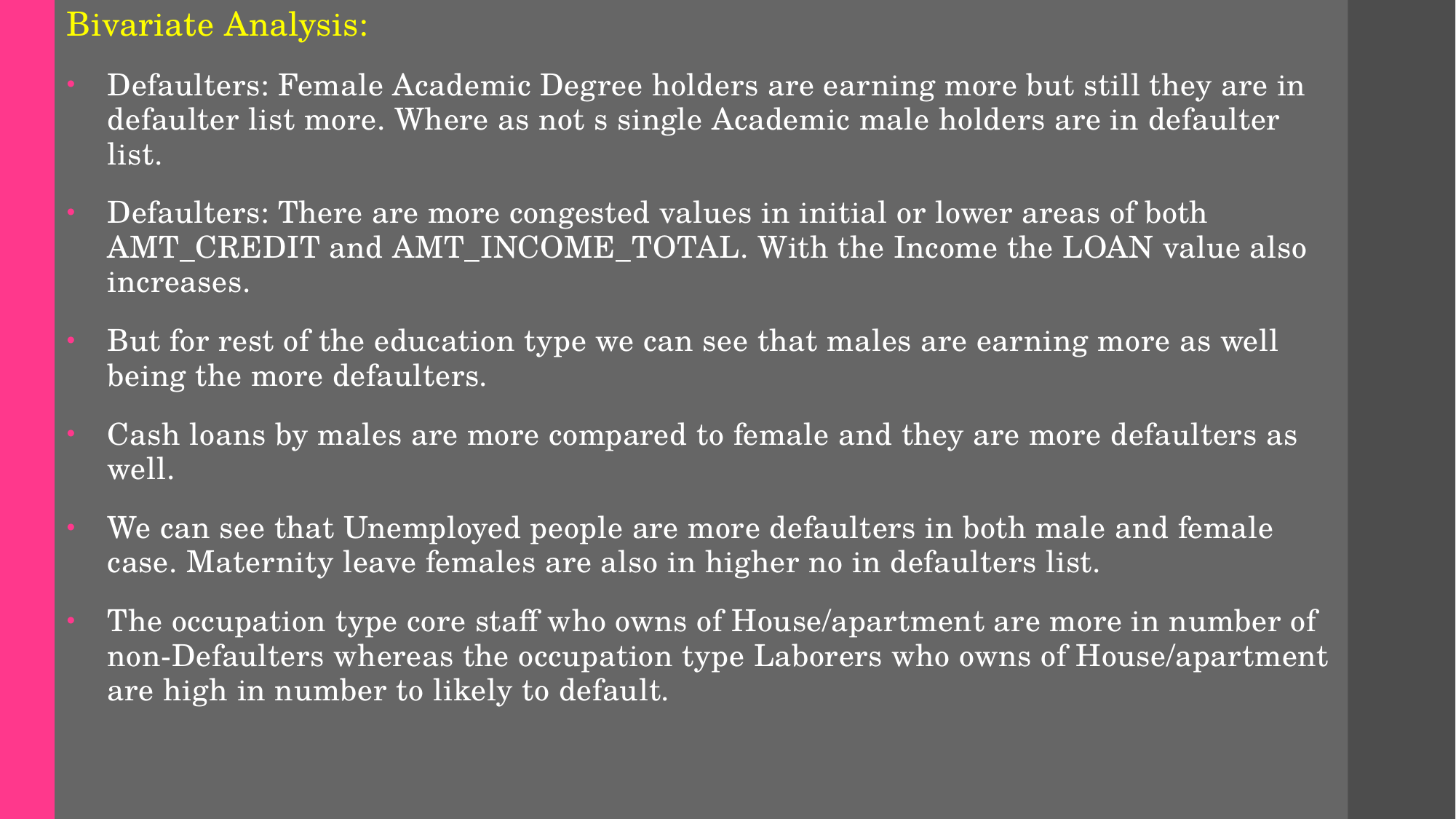

Bivariate Analysis:
Defaulters: Female Academic Degree holders are earning more but still they are in defaulter list more. Where as not s single Academic male holders are in defaulter list.
Defaulters: There are more congested values in initial or lower areas of both AMT_CREDIT and AMT_INCOME_TOTAL. With the Income the LOAN value also increases.
But for rest of the education type we can see that males are earning more as well being the more defaulters.
Cash loans by males are more compared to female and they are more defaulters as well.
We can see that Unemployed people are more defaulters in both male and female case. Maternity leave females are also in higher no in defaulters list.
The occupation type core staff who owns of House/apartment are more in number of non-Defaulters whereas the occupation type Laborers who owns of House/apartment are high in number to likely to default.